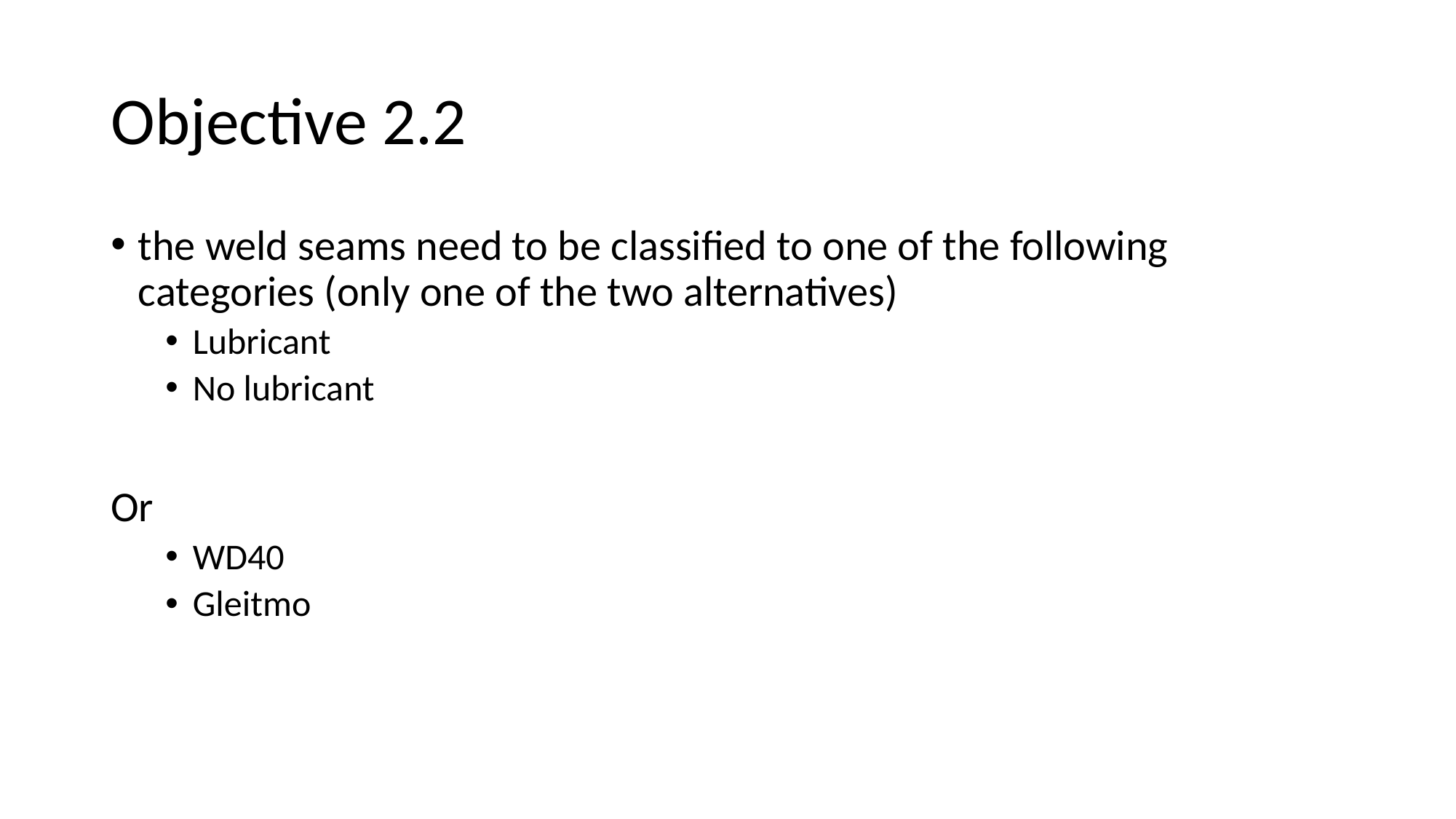

# Objective 2.2
the weld seams need to be classified to one of the following categories (only one of the two alternatives)
Lubricant
No lubricant

Or
WD40
Gleitmo